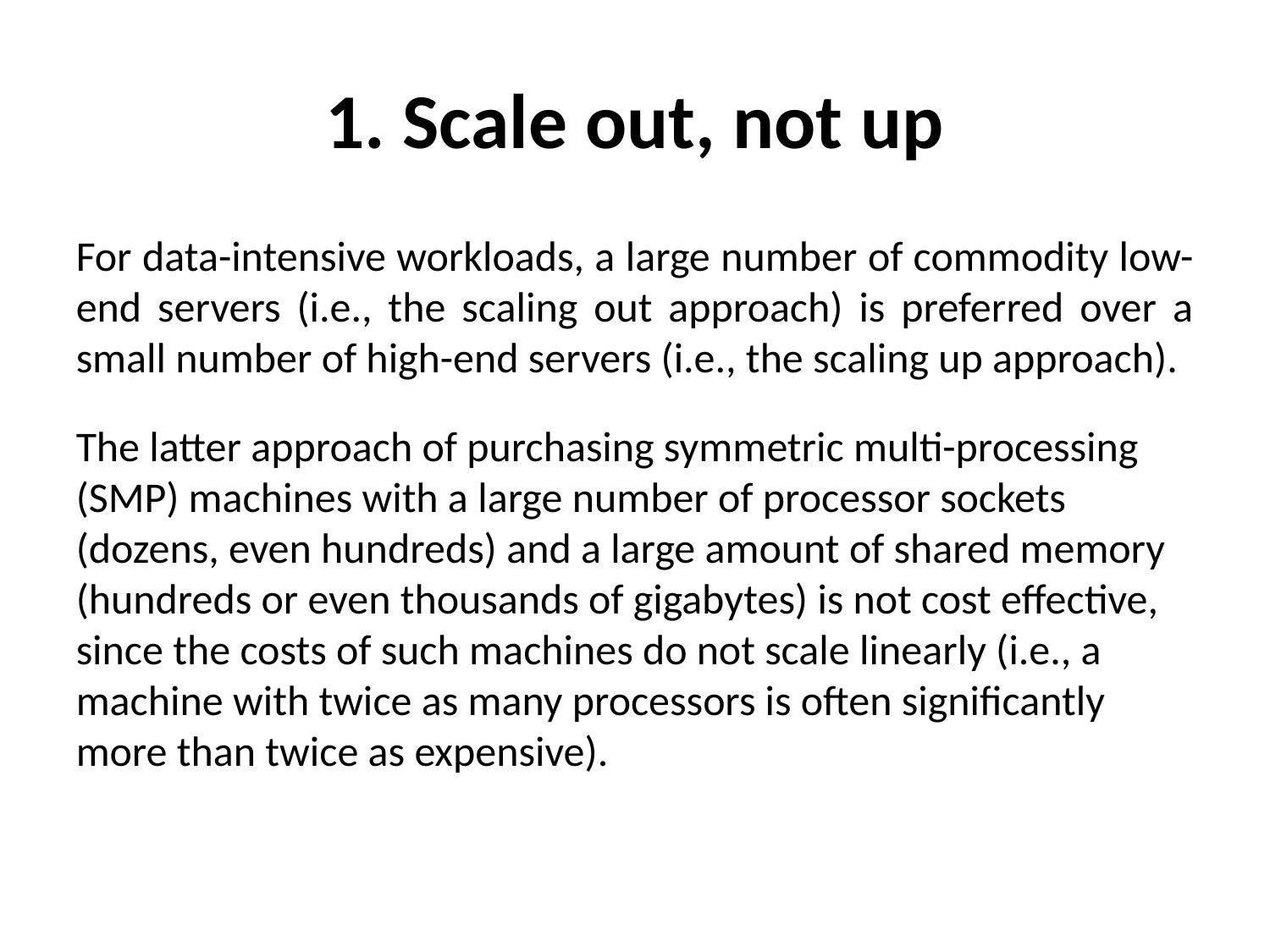

1. Scale out, not up
For data-intensive workloads, a large number of commodity low-end servers (i.e., the scaling out approach) is preferred over a small number of high-end servers (i.e., the scaling up approach).

The latter approach of purchasing symmetric multi-processing (SMP) machines with a large number of processor sockets (dozens, even hundreds) and a large amount of shared memory (hundreds or even thousands of gigabytes) is not cost effective, since the costs of such machines do not scale linearly (i.e., a machine with twice as many processors is often significantly more than twice as expensive).